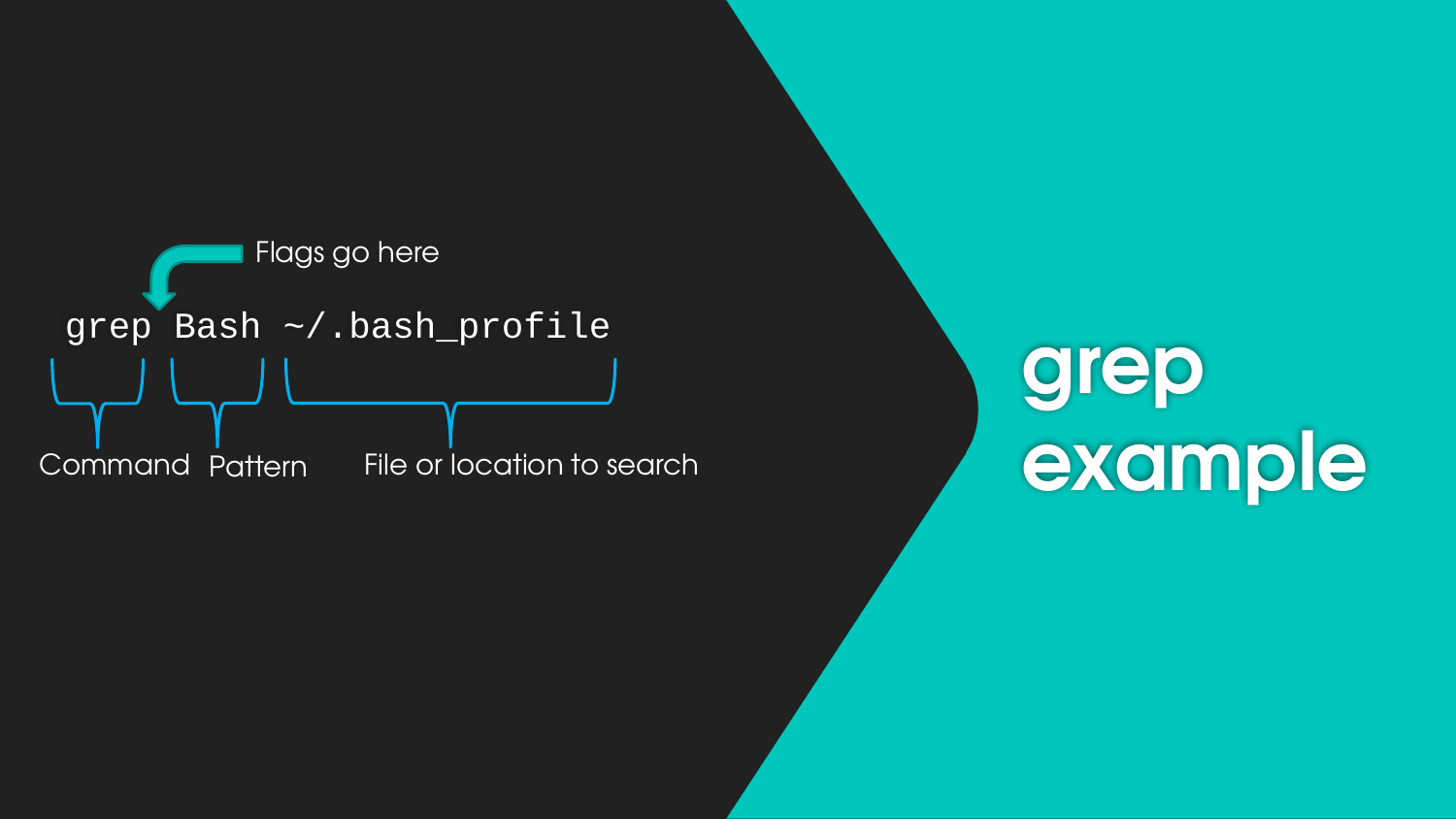

# grep example
Flags go here

grep Bash ~/.bash_profile

File or location to search
Command
Pattern